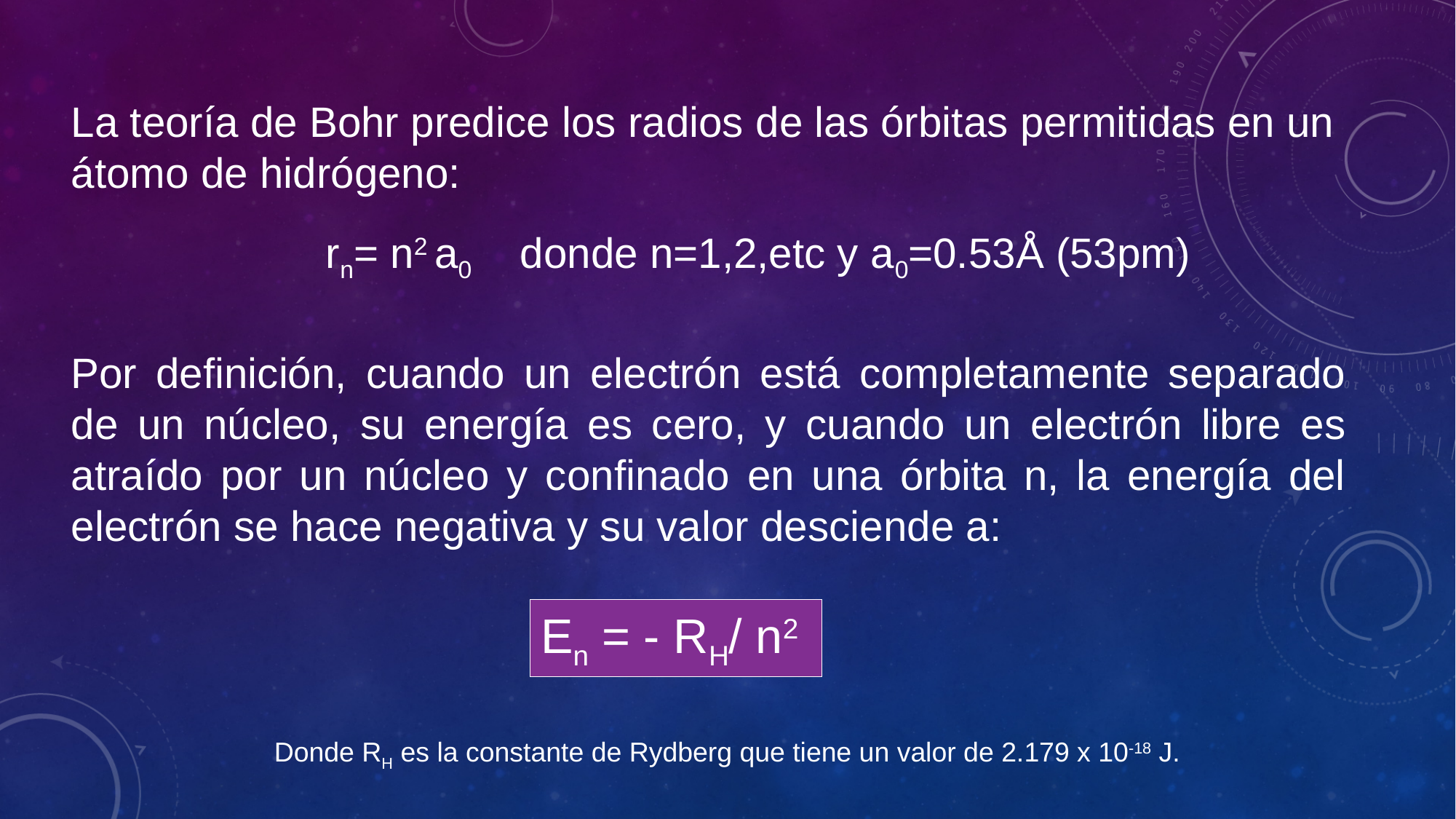

La teoría de Bohr predice los radios de las órbitas permitidas en un átomo de hidrógeno:
rn= n2 a0       donde n=1,2,etc y a0=0.53Å (53pm)
Por definición, cuando un electrón está completamente separado de un núcleo, su energía es cero, y cuando un electrón libre es atraído por un núcleo y confinado en una órbita n, la energía del electrón se hace negativa y su valor desciende a:
En = - RH/ n2
Donde RH es la constante de Rydberg que tiene un valor de 2.179 x 10-18 J.